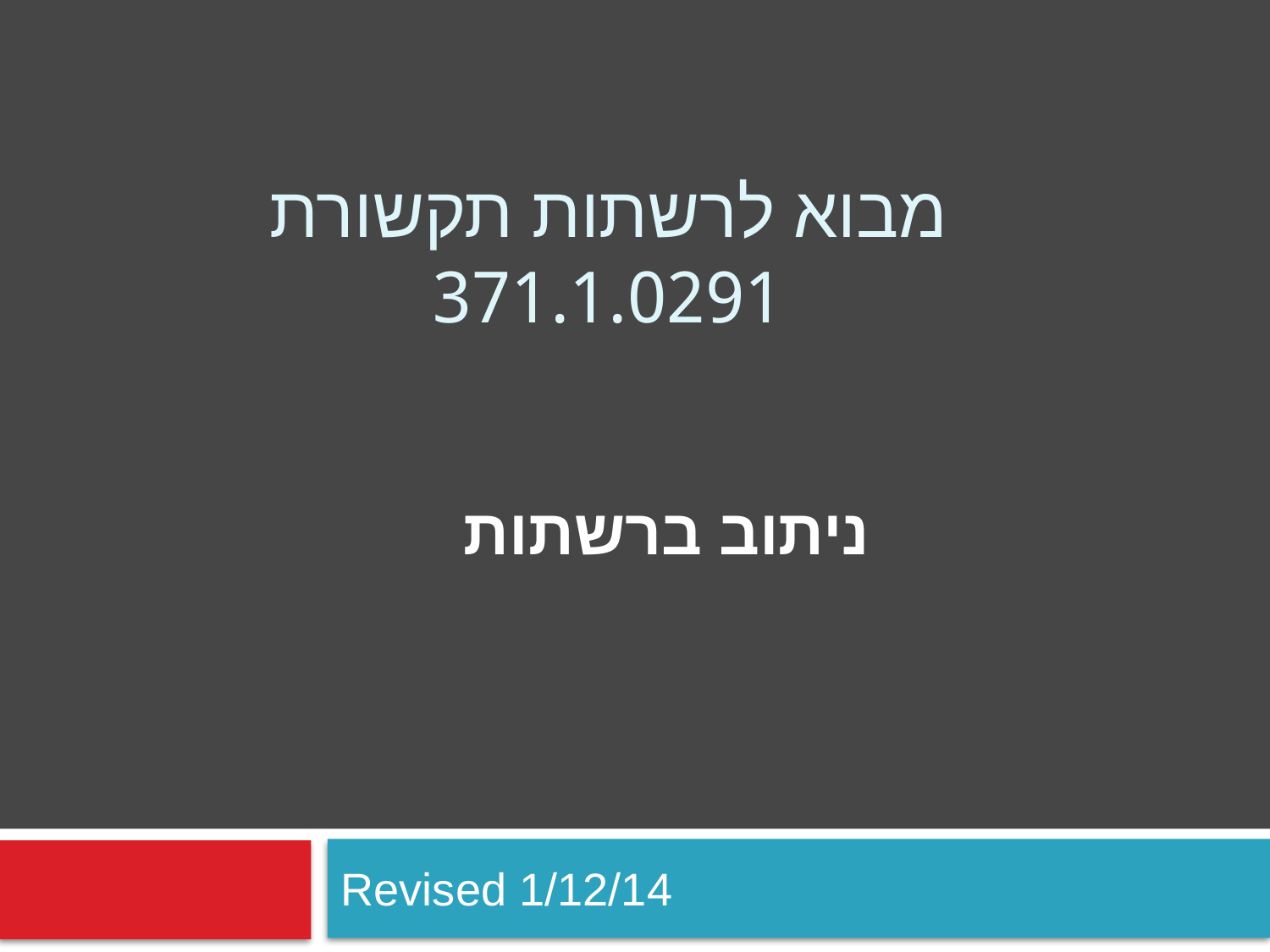

# מבוא לרשתות תקשורת 371.1.0291
  ניתוב ברשתות

Revised 1/12/14